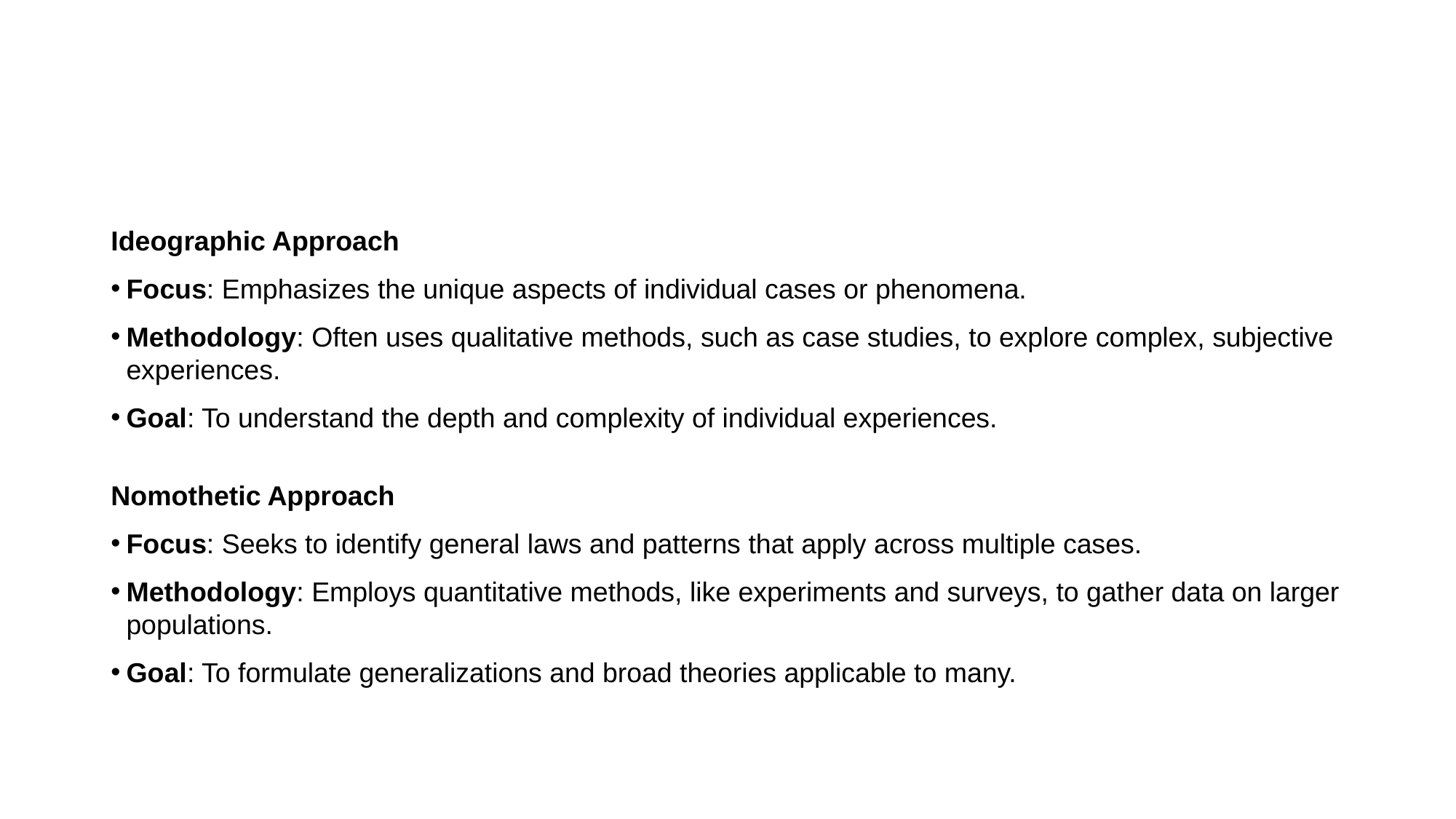

Ideographic Approach
Focus: Emphasizes the unique aspects of individual cases or phenomena.
Methodology: Often uses qualitative methods, such as case studies, to explore complex, subjective experiences.
Goal: To understand the depth and complexity of individual experiences.
Nomothetic Approach
Focus: Seeks to identify general laws and patterns that apply across multiple cases.
Methodology: Employs quantitative methods, like experiments and surveys, to gather data on larger populations.
Goal: To formulate generalizations and broad theories applicable to many.